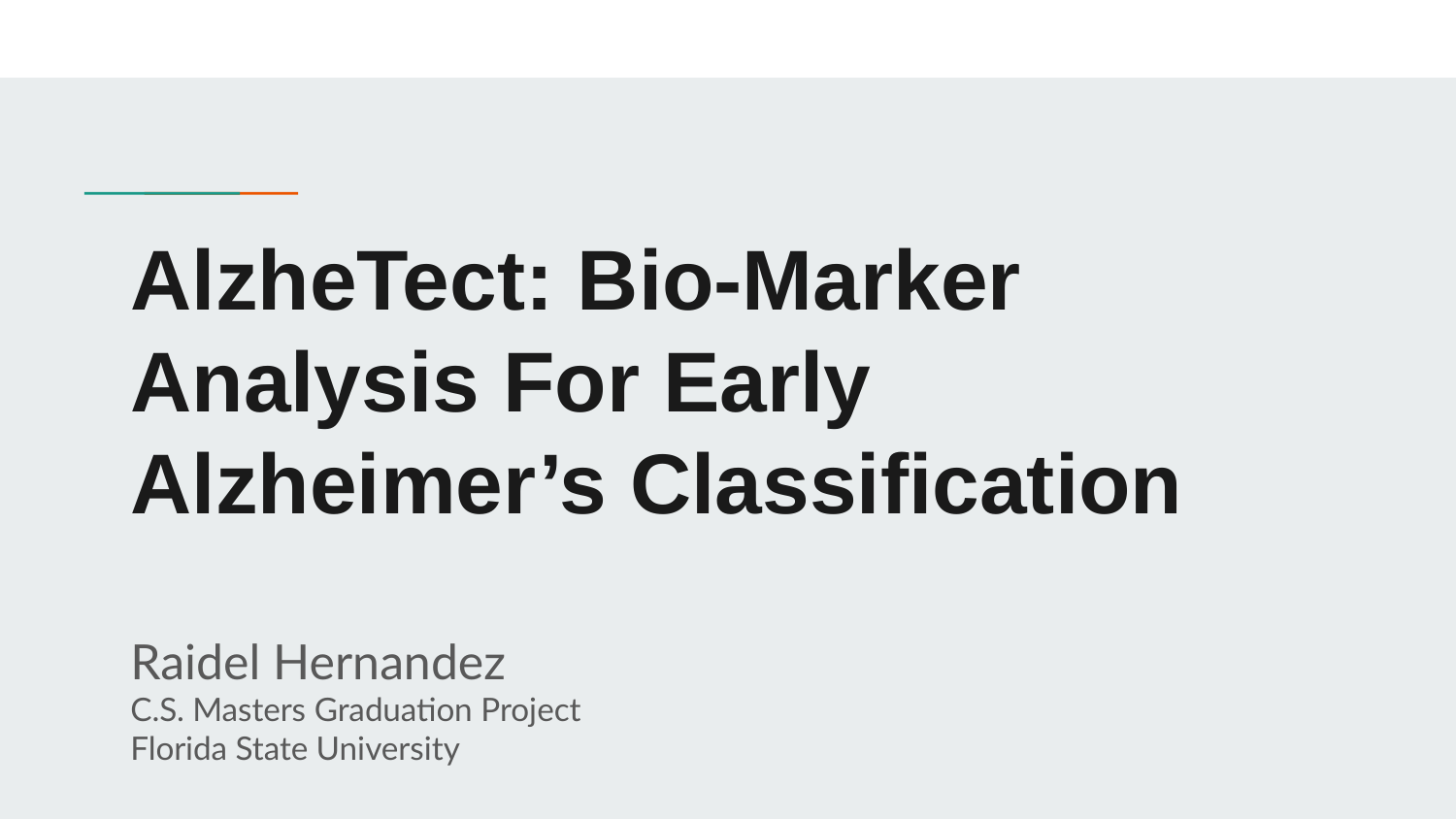

# AlzheTect: Bio-Marker Analysis For Early Alzheimer’s Classification
Raidel Hernandez
C.S. Masters Graduation Project
Florida State University